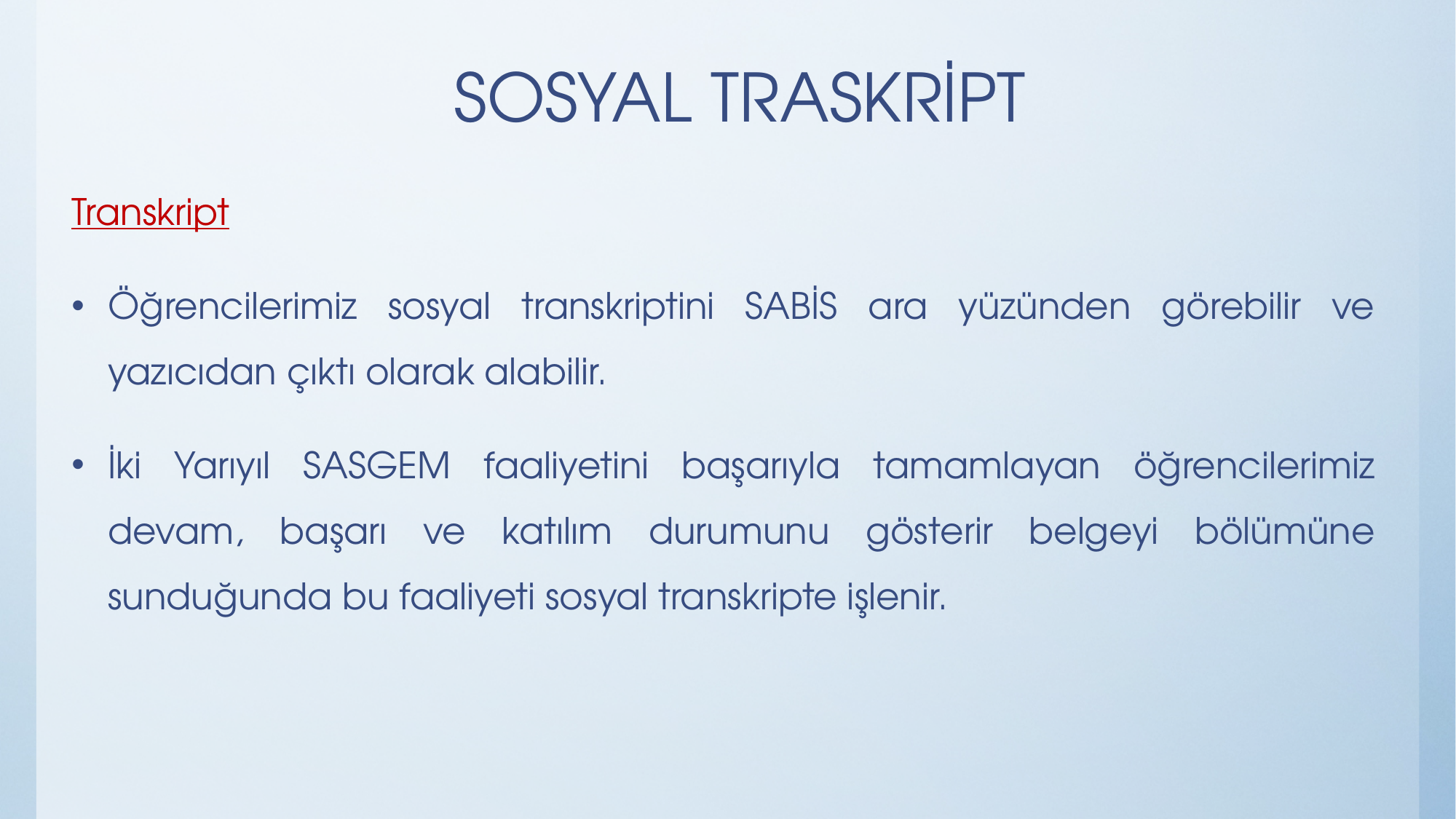

# SOSYAL TRASKRİPT
Transkript
Öğrencilerimiz sosyal transkriptini SABİS ara yüzünden görebilir ve yazıcıdan çıktı olarak alabilir.
İki Yarıyıl SASGEM faaliyetini başarıyla tamamlayan öğrencilerimiz devam, başarı ve katılım durumunu gösterir belgeyi bölümüne sunduğunda bu faaliyeti sosyal transkripte işlenir.